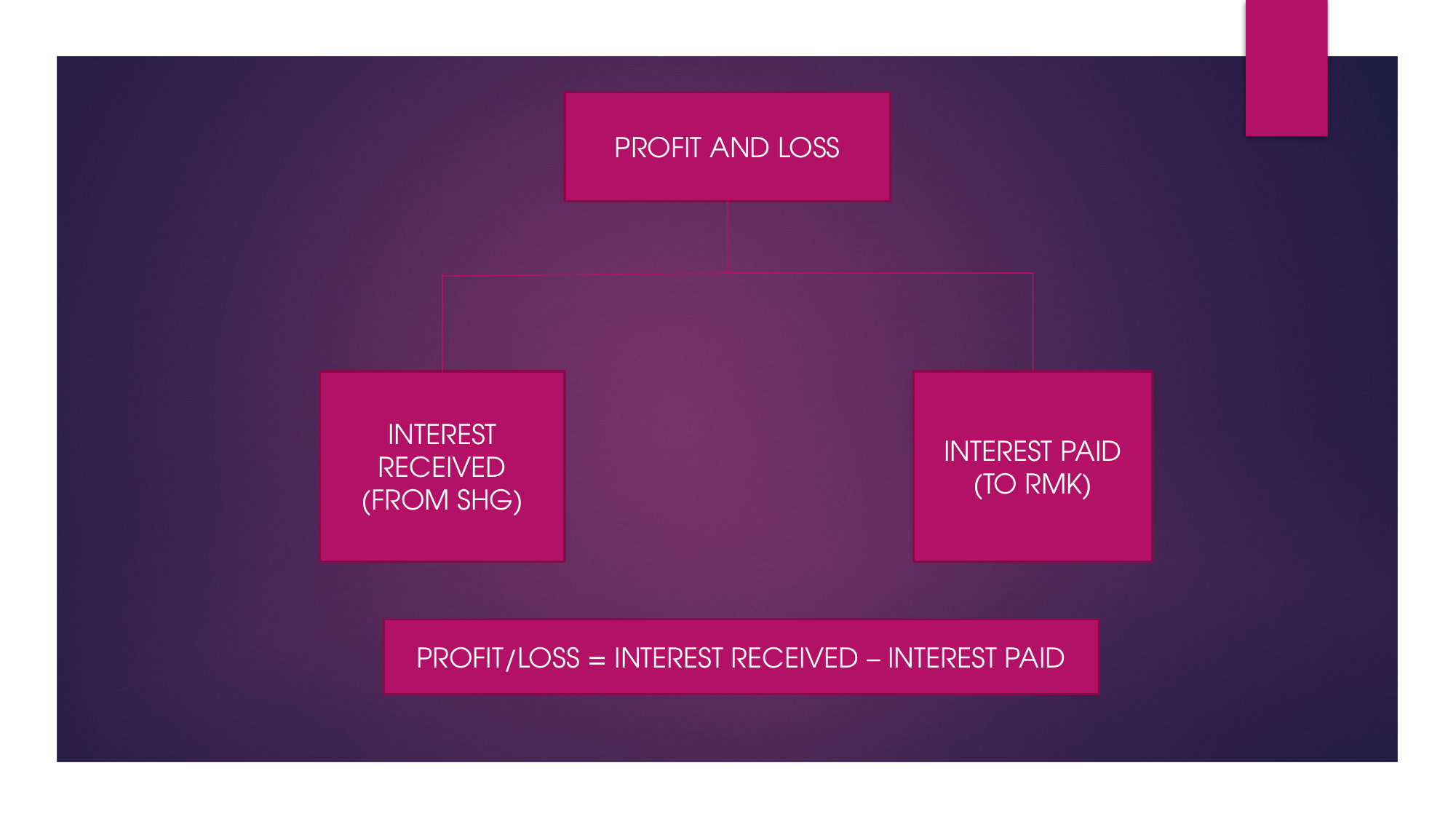

PROFIT AND LOSS
INTEREST RECEIVED
(FROM SHG)
INTEREST PAID
(TO RMK)
PROFIT/LOSS = INTEREST RECEIVED – INTEREST PAID